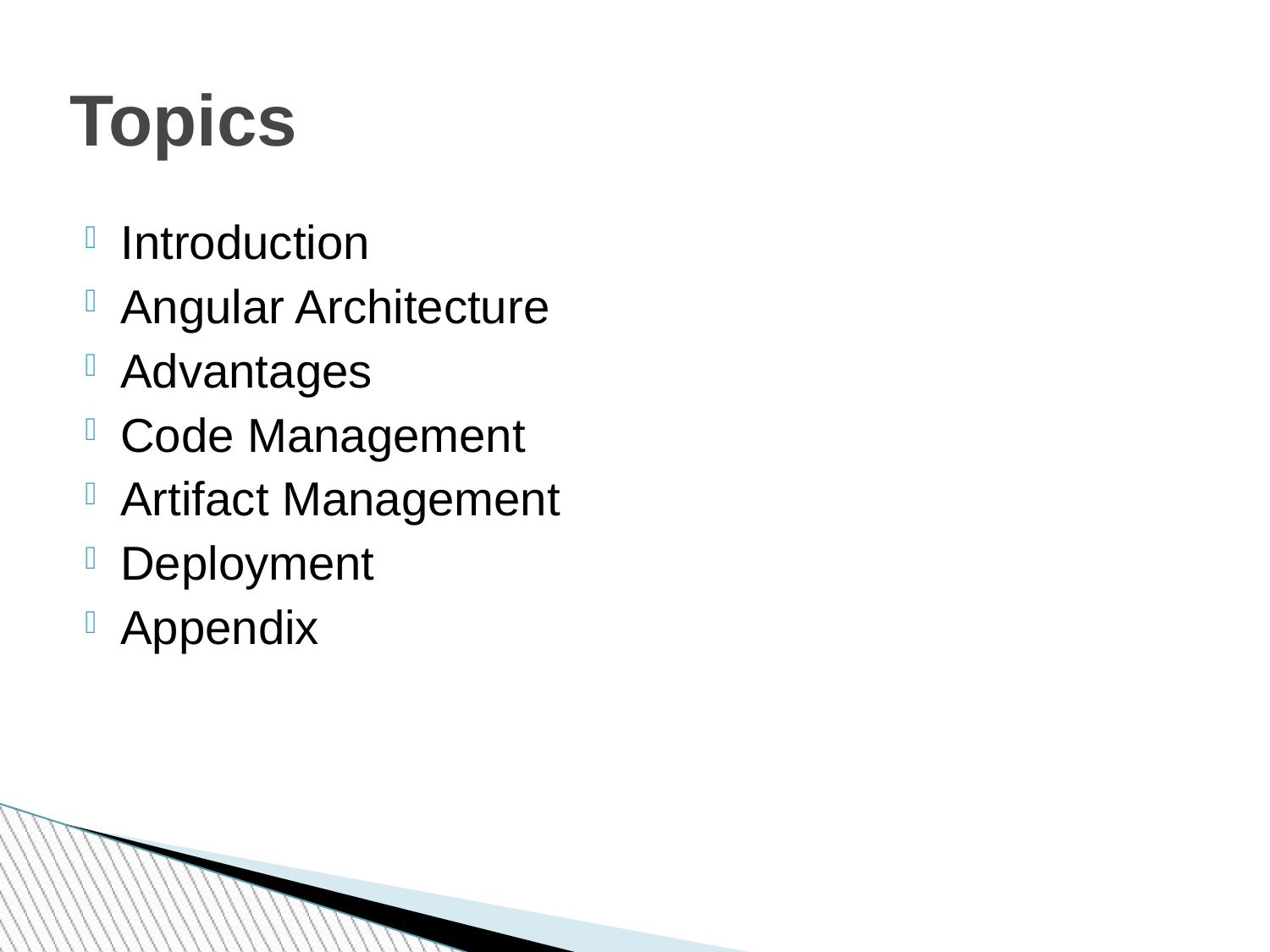

# Topics
Introduction
Angular Architecture
Advantages
Code Management
Artifact Management
Deployment
Appendix